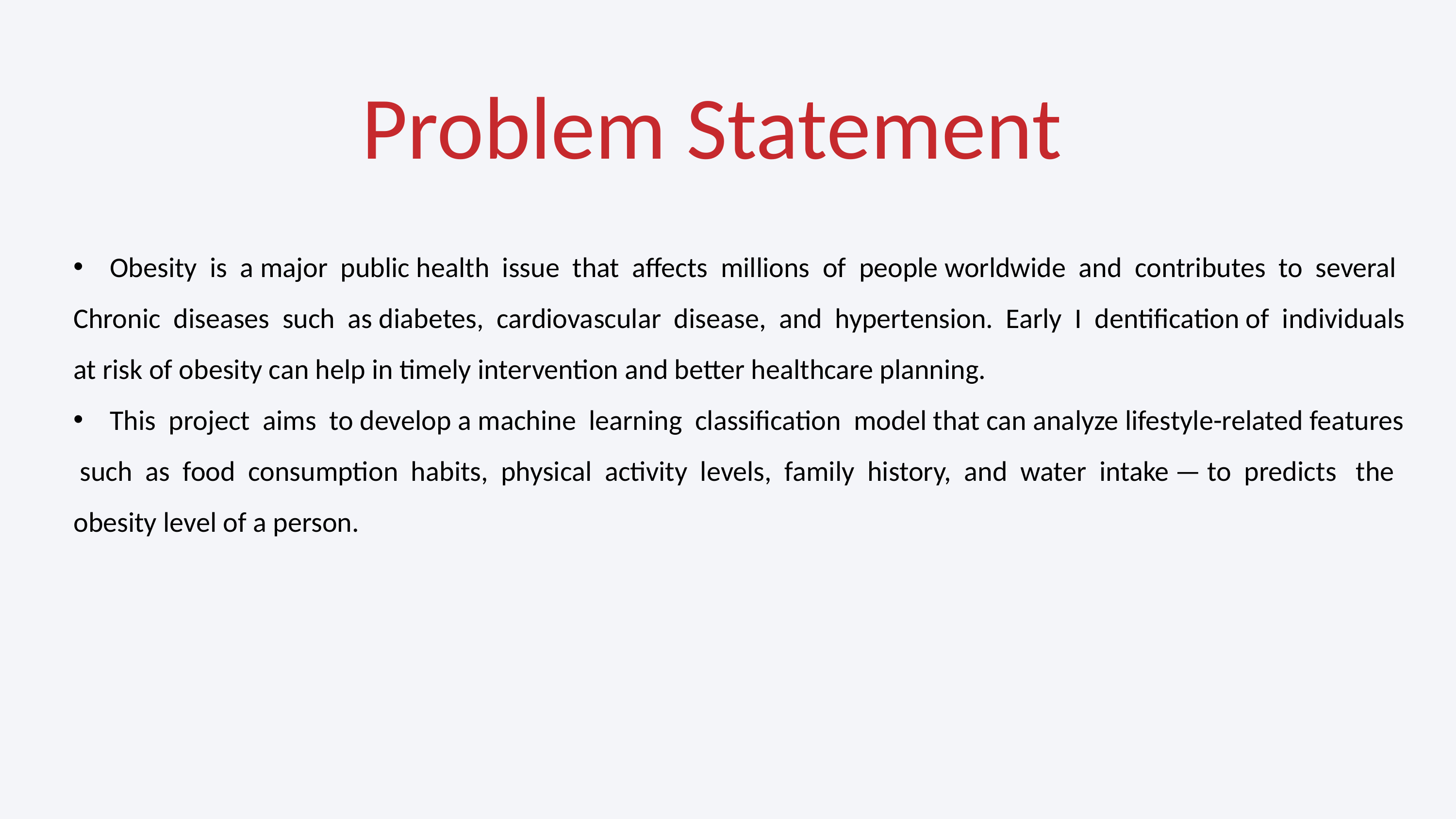

Problem Statement

Obesity  is  a major  public health  issue  that  affects  millions  of  people worldwide  and  contributes  to  several
Chronic  diseases  such  as diabetes,  cardiovascular  disease,  and  hypertension.  Early  I  dentification of  individuals
at risk of obesity can help in timely intervention and better healthcare planning.
This  project  aims  to develop a machine  learning  classification  model that can analyze lifestyle-related features
 such  as  food  consumption  habits,  physical  activity  levels,  family  history,  and  water  intake — to  predicts   the
obesity level of a person.